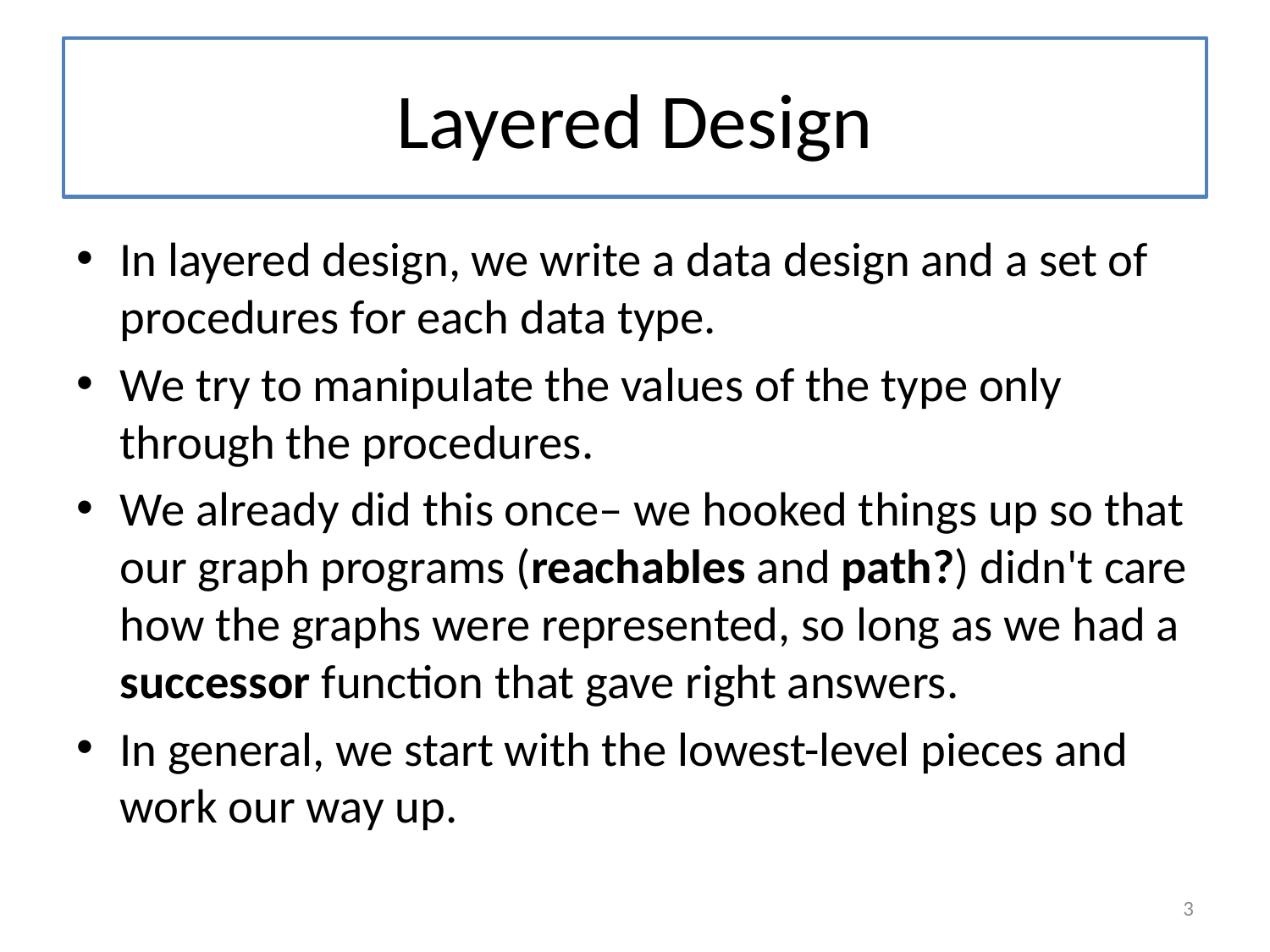

# Layered Design
In layered design, we write a data design and a set of procedures for each data type.
We try to manipulate the values of the type only through the procedures.
We already did this once– we hooked things up so that our graph programs (reachables and path?) didn't care how the graphs were represented, so long as we had a successor function that gave right answers.
In general, we start with the lowest-level pieces and work our way up.
3